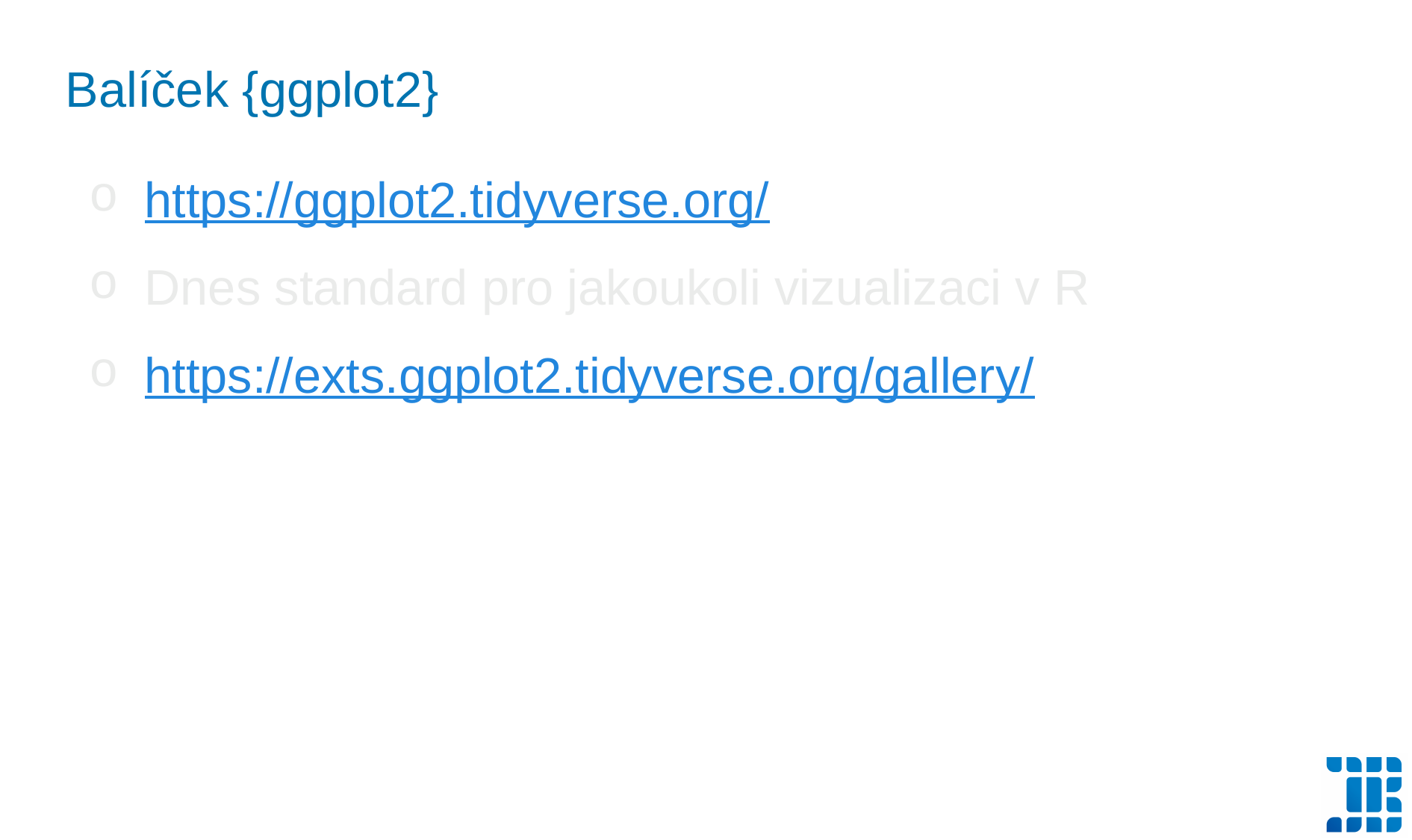

Balíček {ggplot2}
https://ggplot2.tidyverse.org/
Dnes standard pro jakoukoli vizualizaci v R
https://exts.ggplot2.tidyverse.org/gallery/